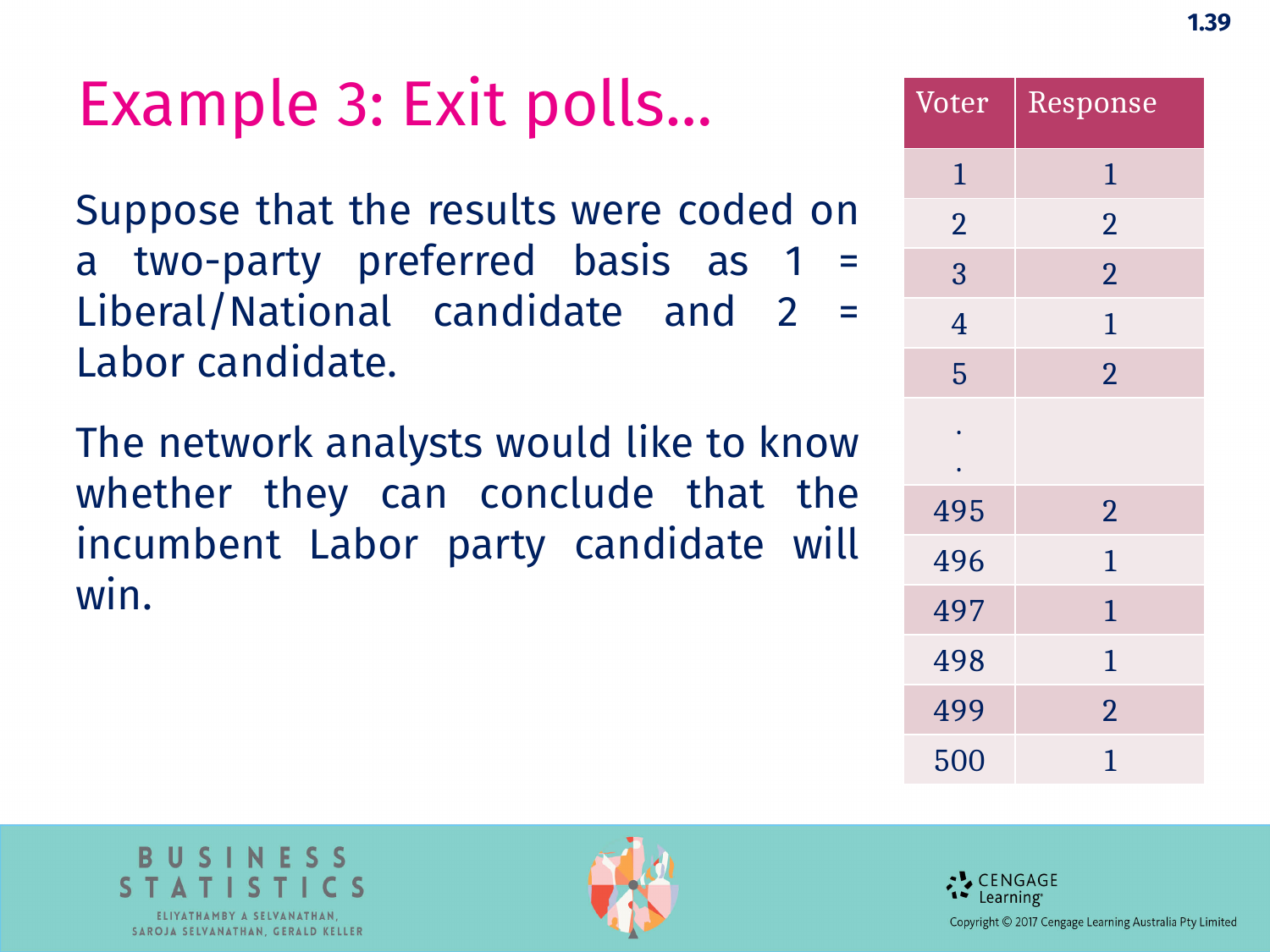

1.39
# Example 3: Exit polls…
| Voter | Response |
| --- | --- |
| 1 | 1 |
| 2 | 2 |
| 3 | 2 |
| 4 | 1 |
| 5 | 2 |
| . . |  |
| 495 | 2 |
| 496 | 1 |
| 497 | 1 |
| 498 | 1 |
| 499 | 2 |
| 500 | 1 |
Suppose that the results were coded on a two-party preferred basis as 1 = Liberal/National candidate and 2 = Labor candidate.
The network analysts would like to know whether they can conclude that the incumbent Labor party candidate will win.